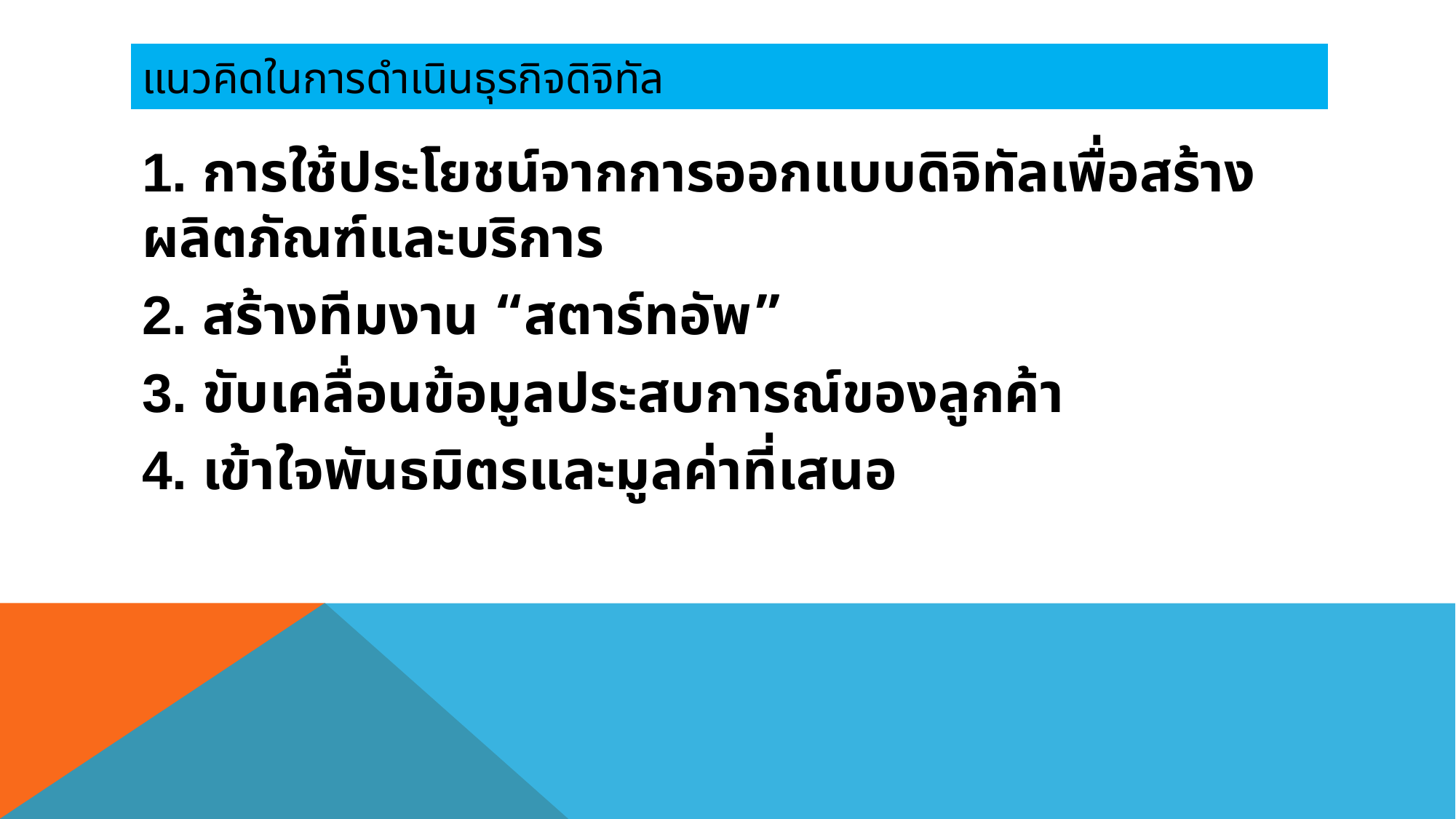

# แนวคิดในการดำเนินธุรกิจดิจิทัล
1. การใช้ประโยชน์จากการออกแบบดิจิทัลเพื่อสร้างผลิตภัณฑ์และบริการ
2. สร้างทีมงาน “สตาร์ทอัพ”
3. ขับเคลื่อนข้อมูลประสบการณ์ของลูกค้า
4. เข้าใจพันธมิตรและมูลค่าที่เสนอ